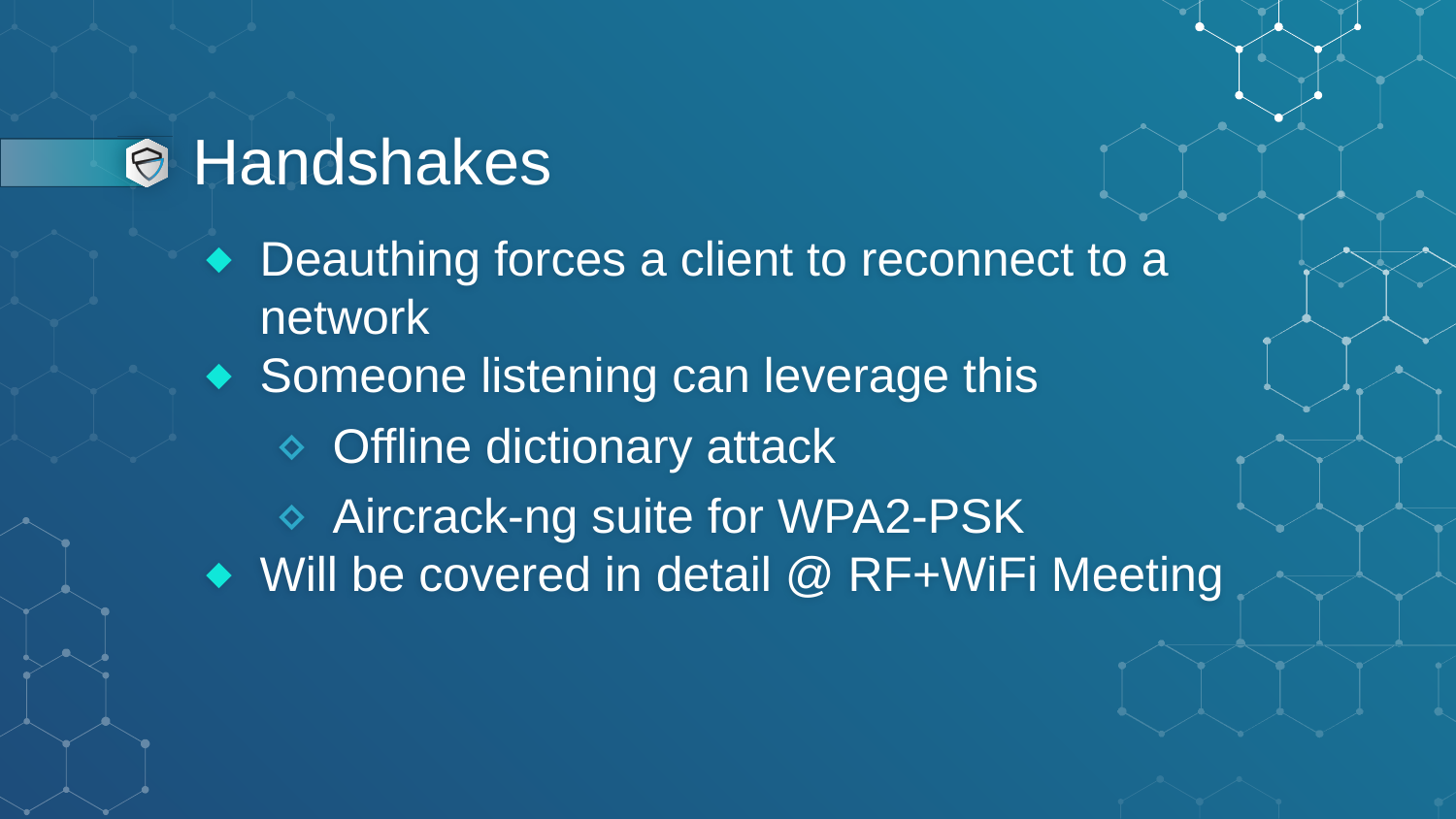

# Handshakes
Deauthing forces a client to reconnect to a network
Someone listening can leverage this
Offline dictionary attack
Aircrack-ng suite for WPA2-PSK
Will be covered in detail @ RF+WiFi Meeting